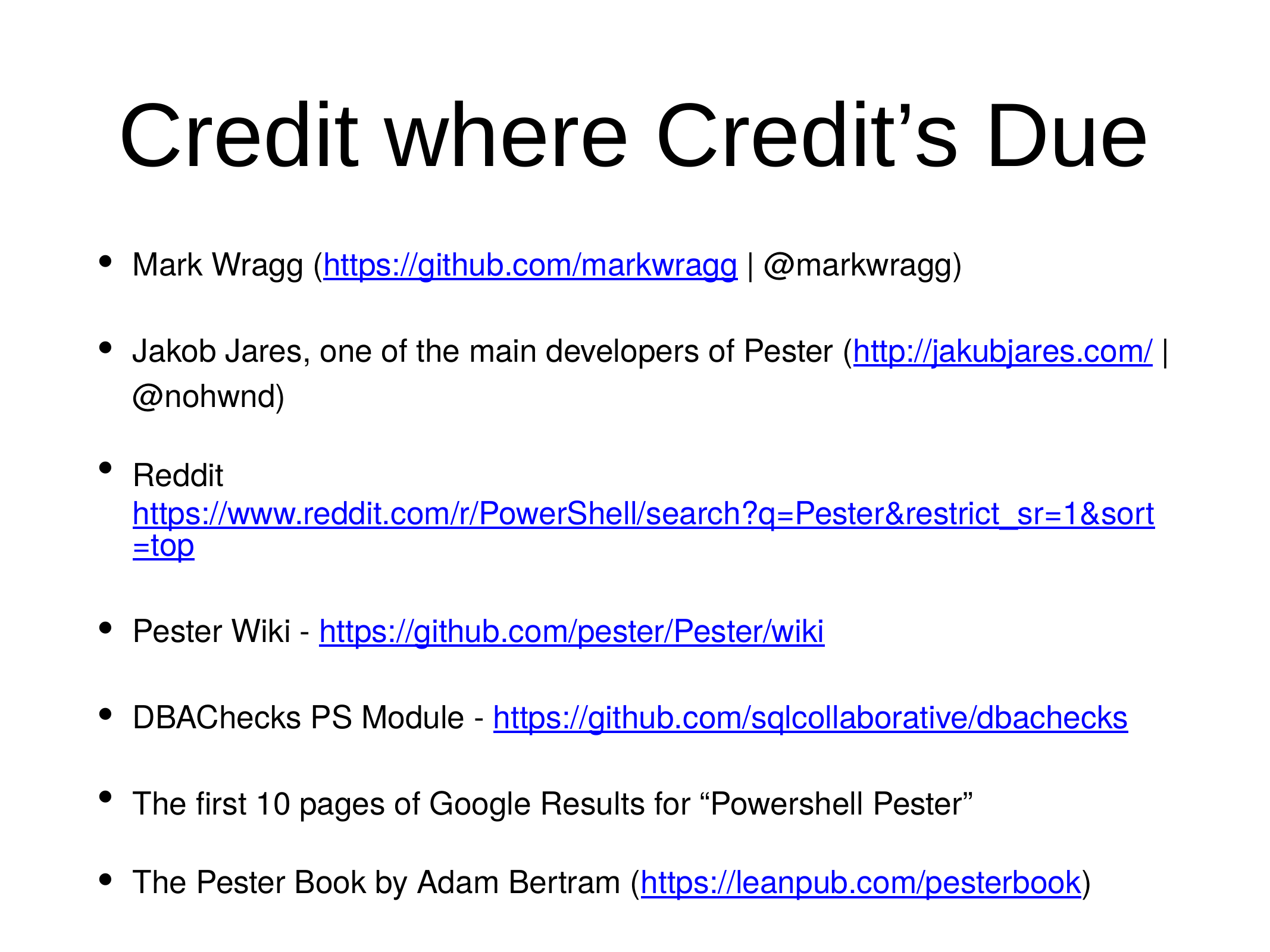

# Credit where Credit’s Due
Mark Wragg (https://github.com/markwragg | @markwragg)
Jakob Jares, one of the main developers of Pester (http://jakubjares.com/ | @nohwnd)
Reddit https://www.reddit.com/r/PowerShell/search?q=Pester&restrict_sr=1&sort=top
Pester Wiki - https://github.com/pester/Pester/wiki
DBAChecks PS Module - https://github.com/sqlcollaborative/dbachecks
The first 10 pages of Google Results for “Powershell Pester”
The Pester Book by Adam Bertram (https://leanpub.com/pesterbook)